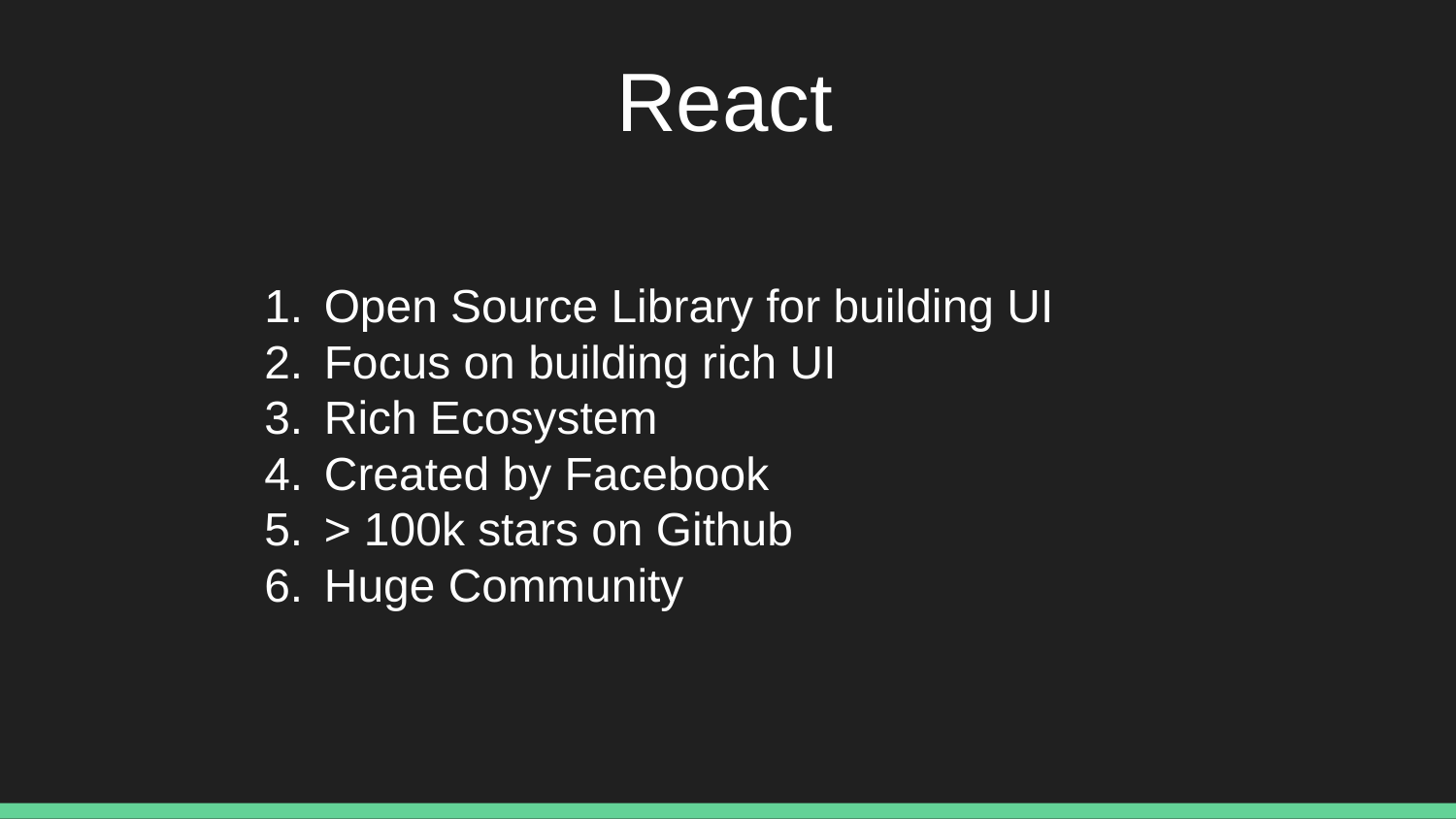

React

Open Source Library for building UI
Focus on building rich UI
Rich Ecosystem
Created by Facebook
> 100k stars on Github
Huge Community